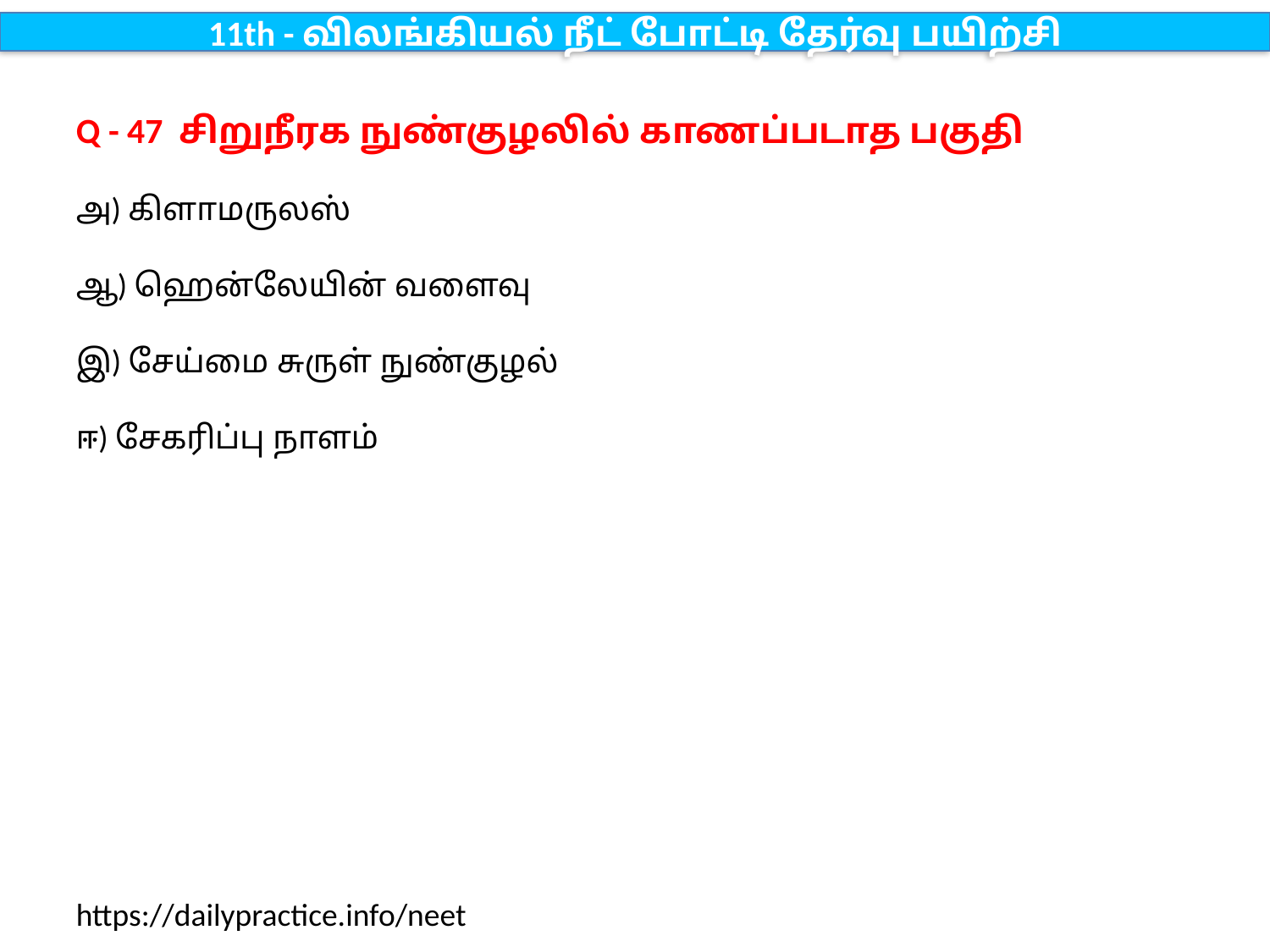

11th - விலங்கியல் நீட் போட்டி தேர்வு பயிற்சி

Q - 47  சிறுநீரக நுண்குழலில் காணப்படாத பகுதி

அ) கிளாமருலஸ்

ஆ) ஹென்லேயின் வளைவு

இ) சேய்மை சுருள் நுண்குழல்

ஈ) சேகரிப்பு நாளம்
https://dailypractice.info/neet